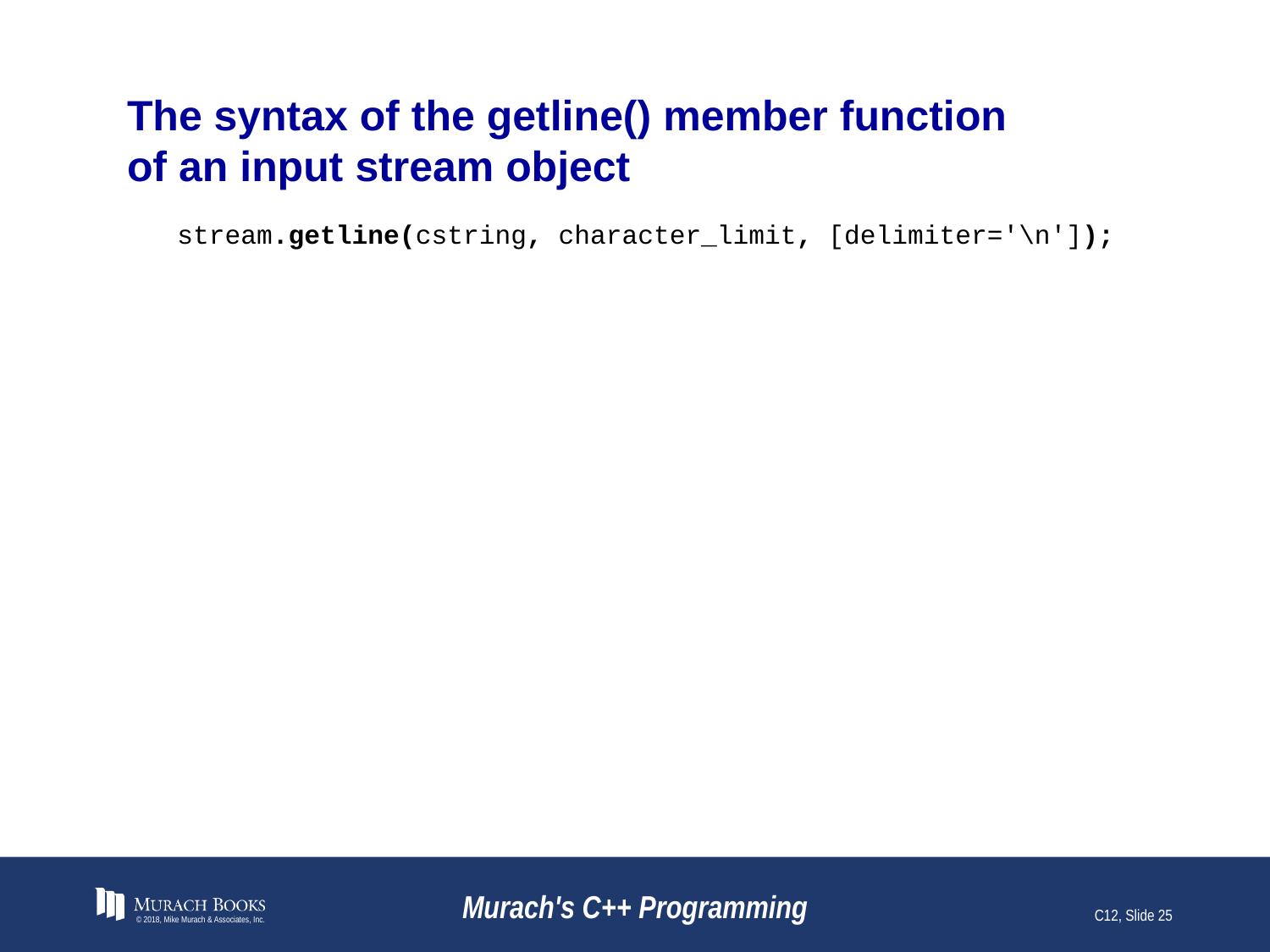

# The syntax of the getline() member function of an input stream object
stream.getline(cstring, character_limit, [delimiter='\n']);

© 2018, Mike Murach & Associates, Inc.
Murach's C++ Programming

C12, Slide 25